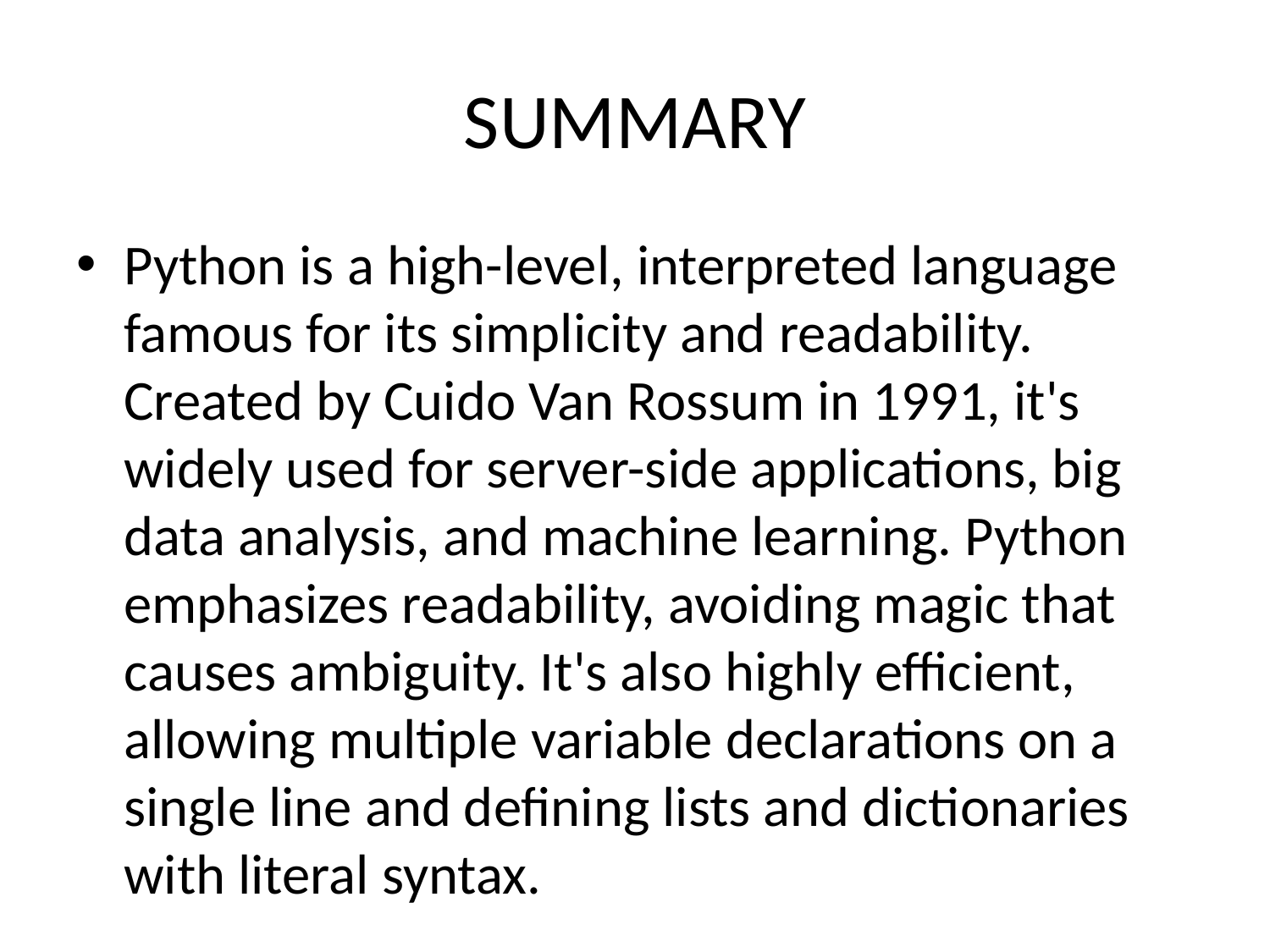

# SUMMARY
Python is a high-level, interpreted language famous for its simplicity and readability. Created by Cuido Van Rossum in 1991, it's widely used for server-side applications, big data analysis, and machine learning. Python emphasizes readability, avoiding magic that causes ambiguity. It's also highly efficient, allowing multiple variable declarations on a single line and defining lists and dictionaries with literal syntax.